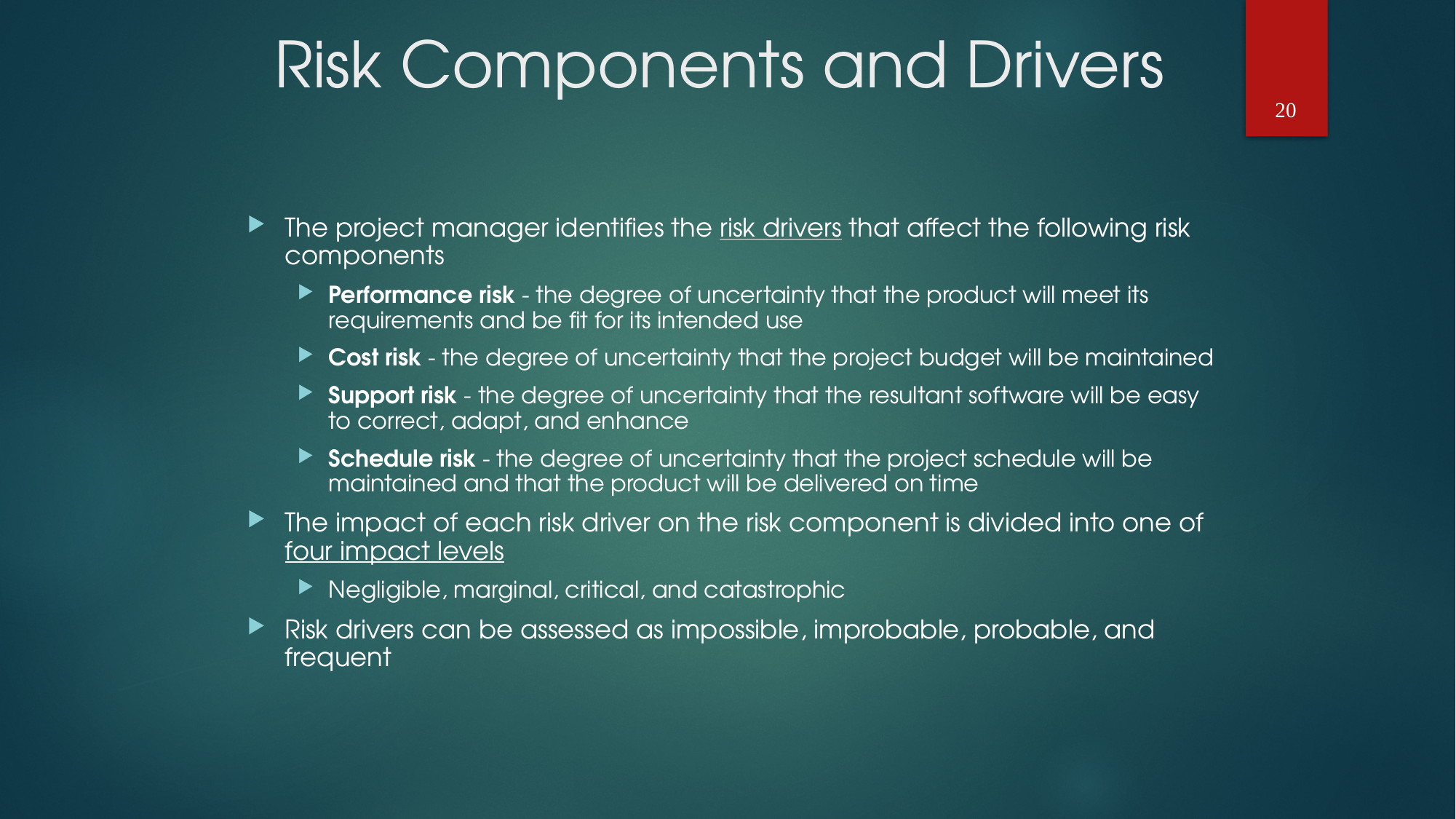

# Risk Components and Drivers
20
The project manager identifies the risk drivers that affect the following risk components
Performance risk - the degree of uncertainty that the product will meet its requirements and be fit for its intended use
Cost risk - the degree of uncertainty that the project budget will be maintained
Support risk - the degree of uncertainty that the resultant software will be easy to correct, adapt, and enhance
Schedule risk - the degree of uncertainty that the project schedule will be maintained and that the product will be delivered on time
The impact of each risk driver on the risk component is divided into one of four impact levels
Negligible, marginal, critical, and catastrophic
Risk drivers can be assessed as impossible, improbable, probable, and frequent